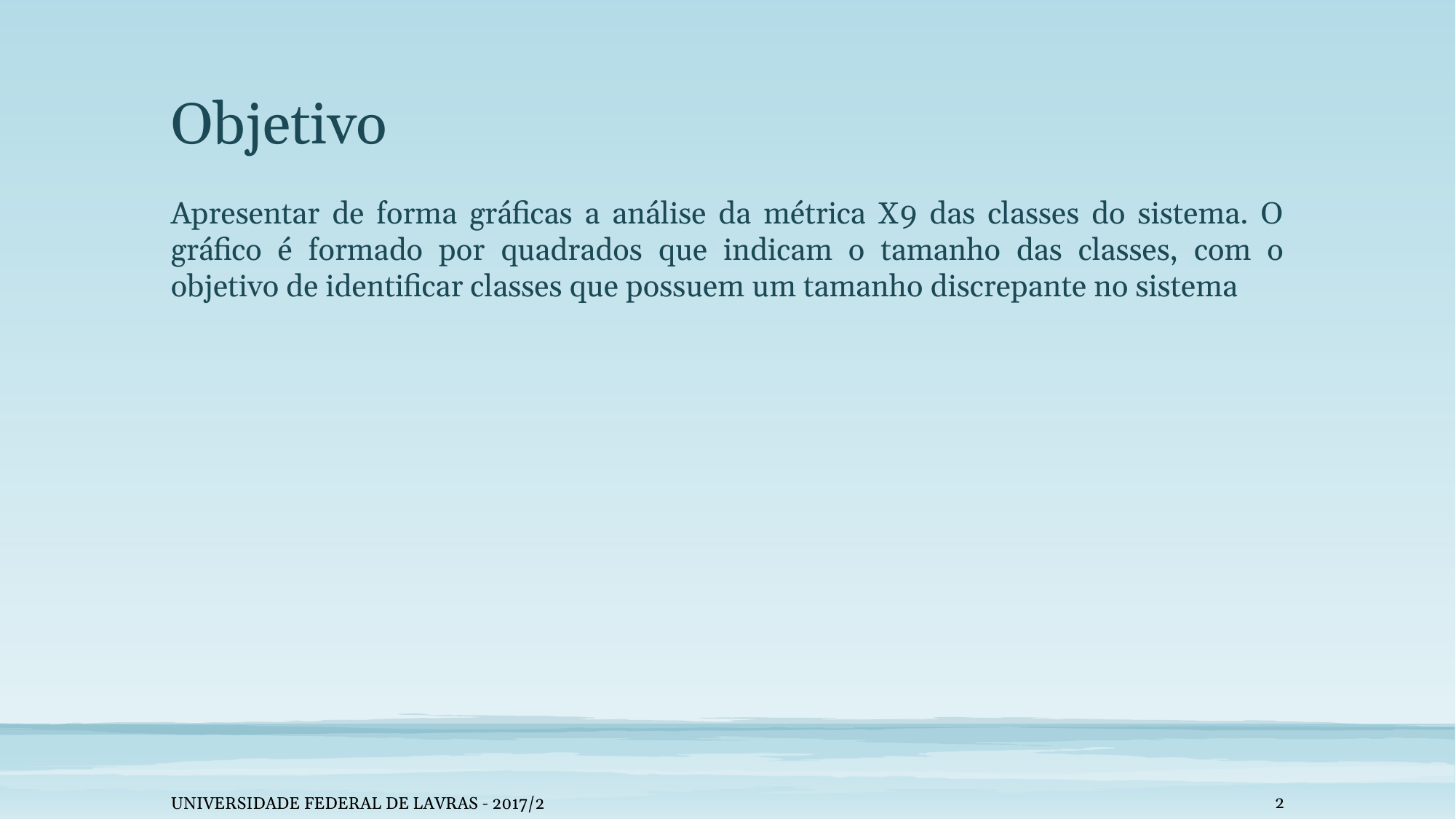

# Objetivo
Apresentar de forma gráficas a análise da métrica X9 das classes do sistema. O gráfico é formado por quadrados que indicam o tamanho das classes, com o objetivo de identificar classes que possuem um tamanho discrepante no sistema
Universidade Federal de Lavras - 2017/2
2